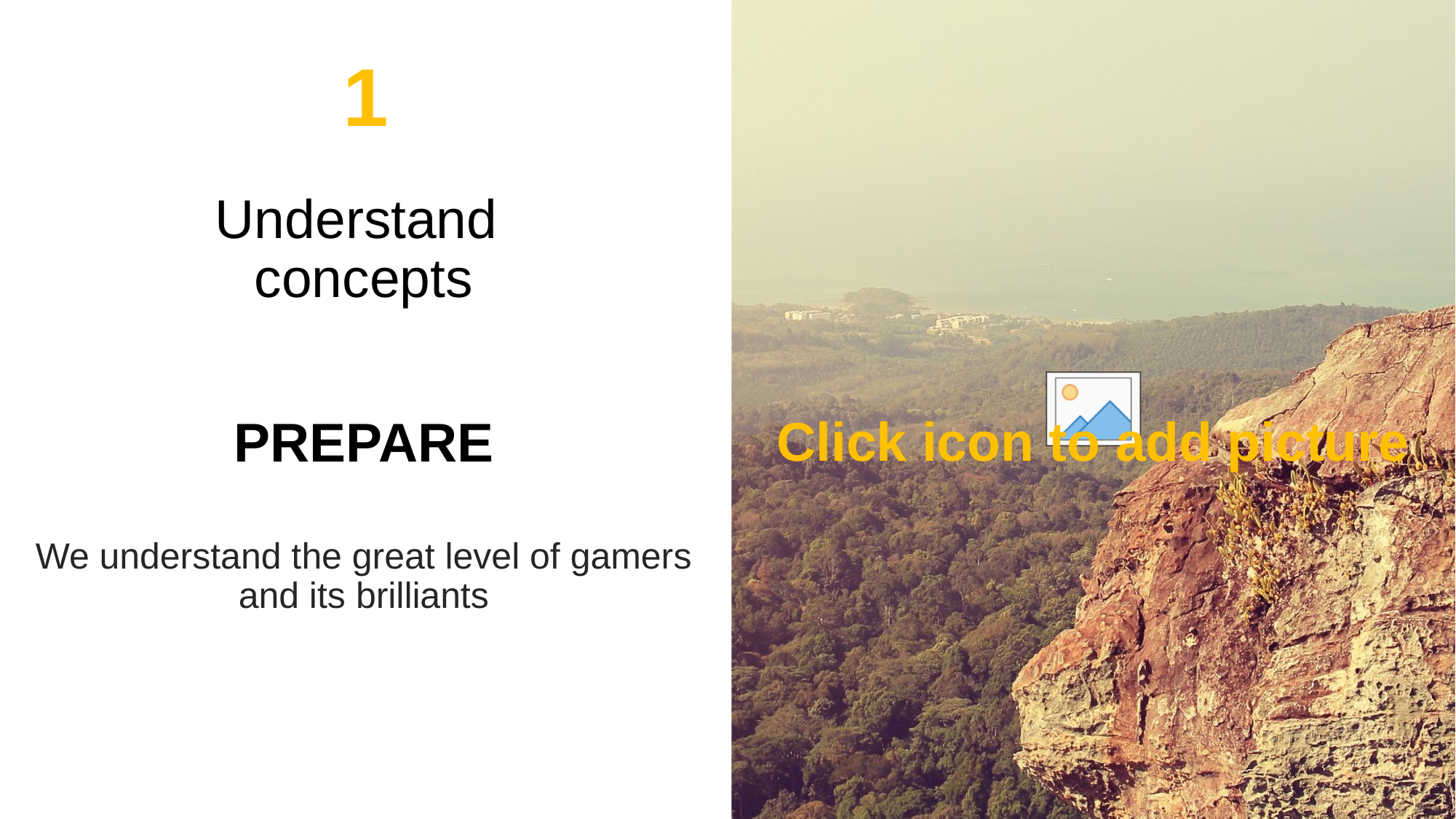

1
Understand
concepts
PREPARE
We understand the great level of gamers and its brilliants
8